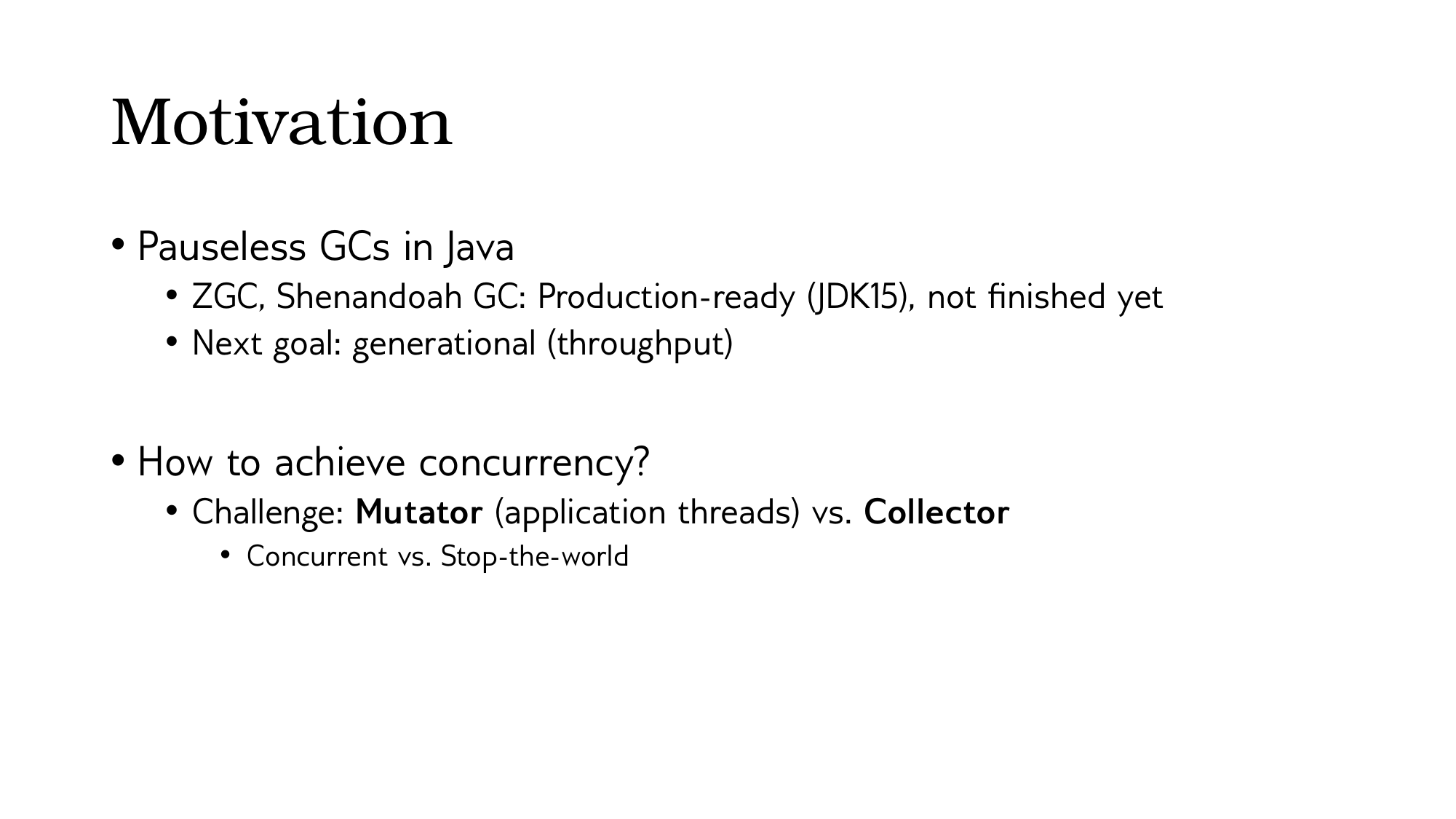

# Motivation
Pauseless GCs in Java
ZGC, Shenandoah GC: Production-ready (JDK15), not finished yet
Next goal: generational (throughput)

How to achieve concurrency?
Challenge: Mutator (application threads) vs. Collector
Concurrent vs. Stop-the-world